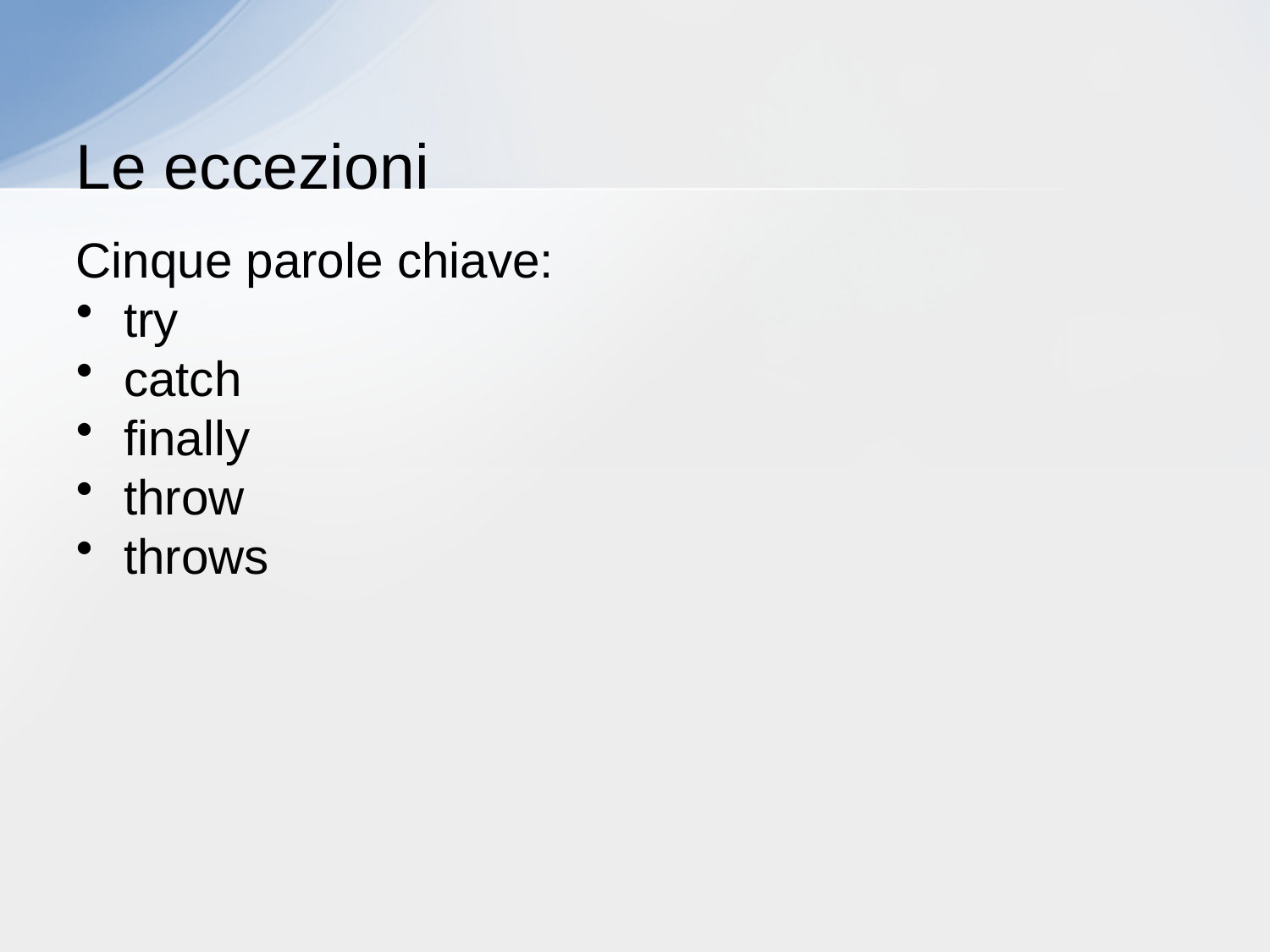

# Le eccezioni
Cinque parole chiave:
try
catch
finally
throw
throws